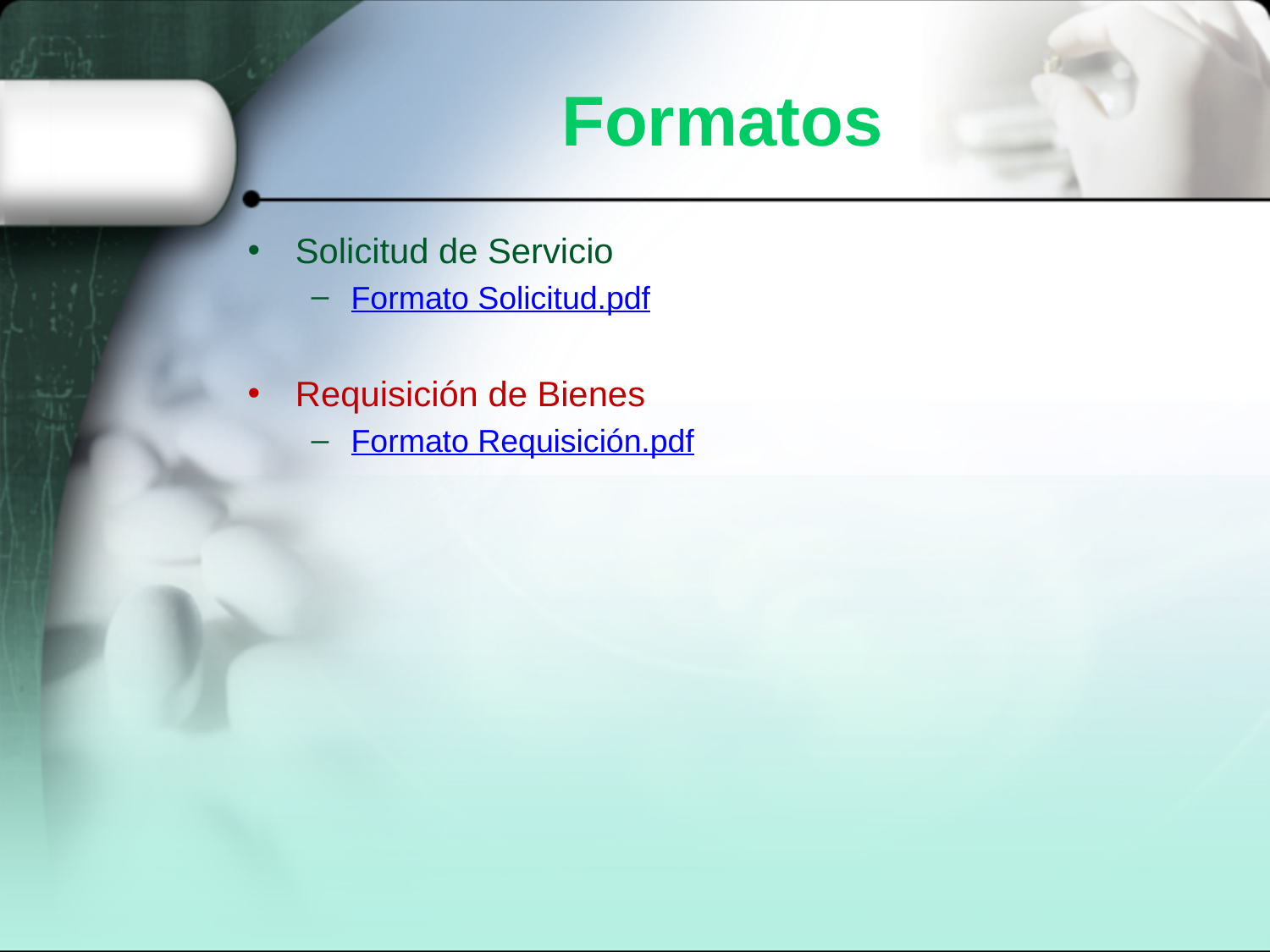

# Formatos
Solicitud de Servicio
Formato Solicitud.pdf

Requisición de Bienes
Formato Requisición.pdf